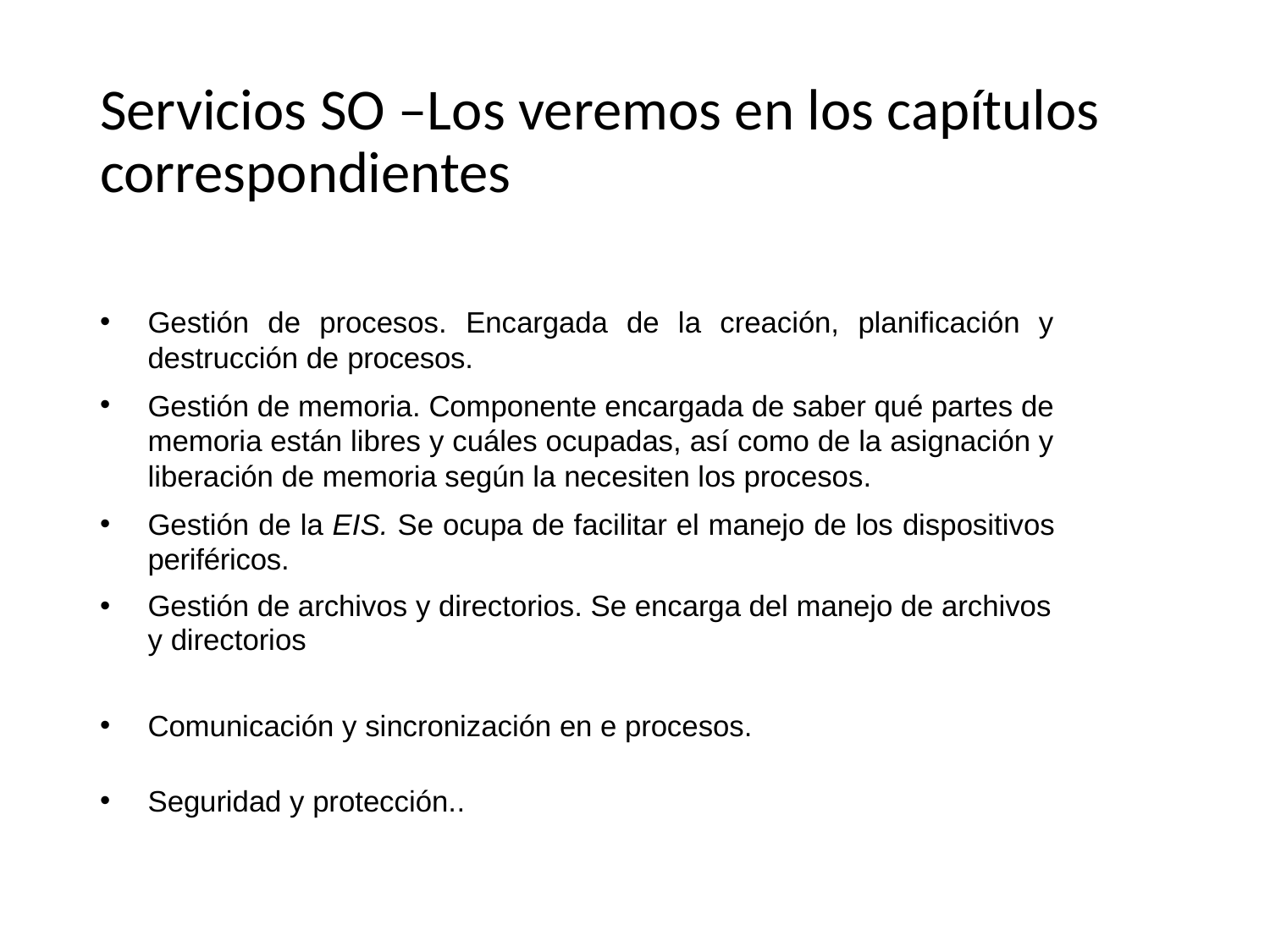

# Servicios SO –Los veremos en los capítulos correspondientes

Gestión de procesos. Encargada de la creación, planificación y destrucción de procesos.
Gestión de memoria. Componente encargada de saber qué partes de memoria están libres y cuáles ocupadas, así como de la asignación y liberación de memoria según la necesiten los procesos.
Gestión de la EIS. Se ocupa de facilitar el manejo de los dispositivos periféricos.
Gestión de archivos y directorios. Se encarga del manejo de archivos y directorios

Comunicación y sincronización en e procesos.

Seguridad y protección..